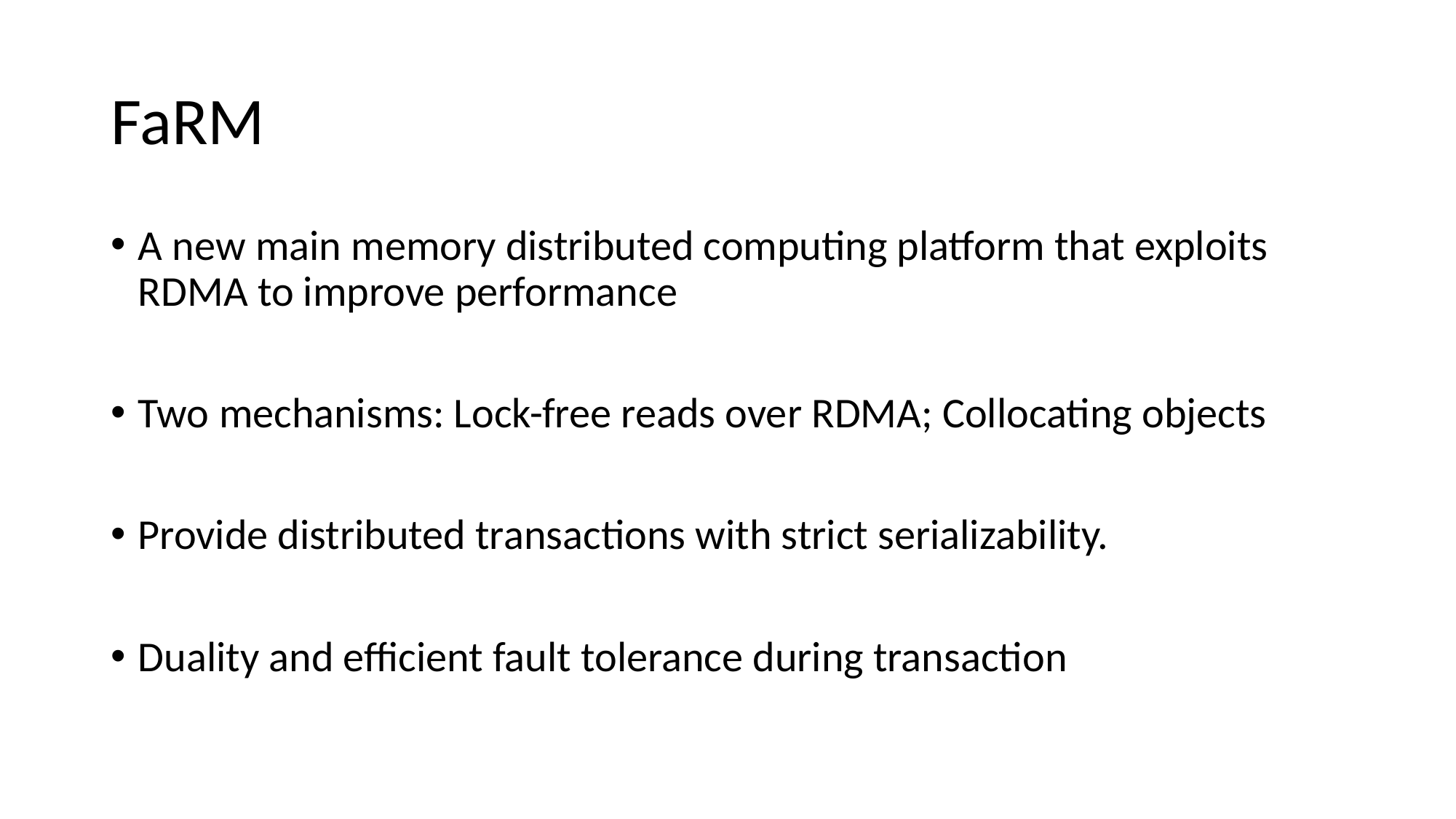

# FaRM
A new main memory distributed computing platform that exploits RDMA to improve performance

Two mechanisms: Lock-free reads over RDMA; Collocating objects

Provide distributed transactions with strict serializability.

Duality and efficient fault tolerance during transaction